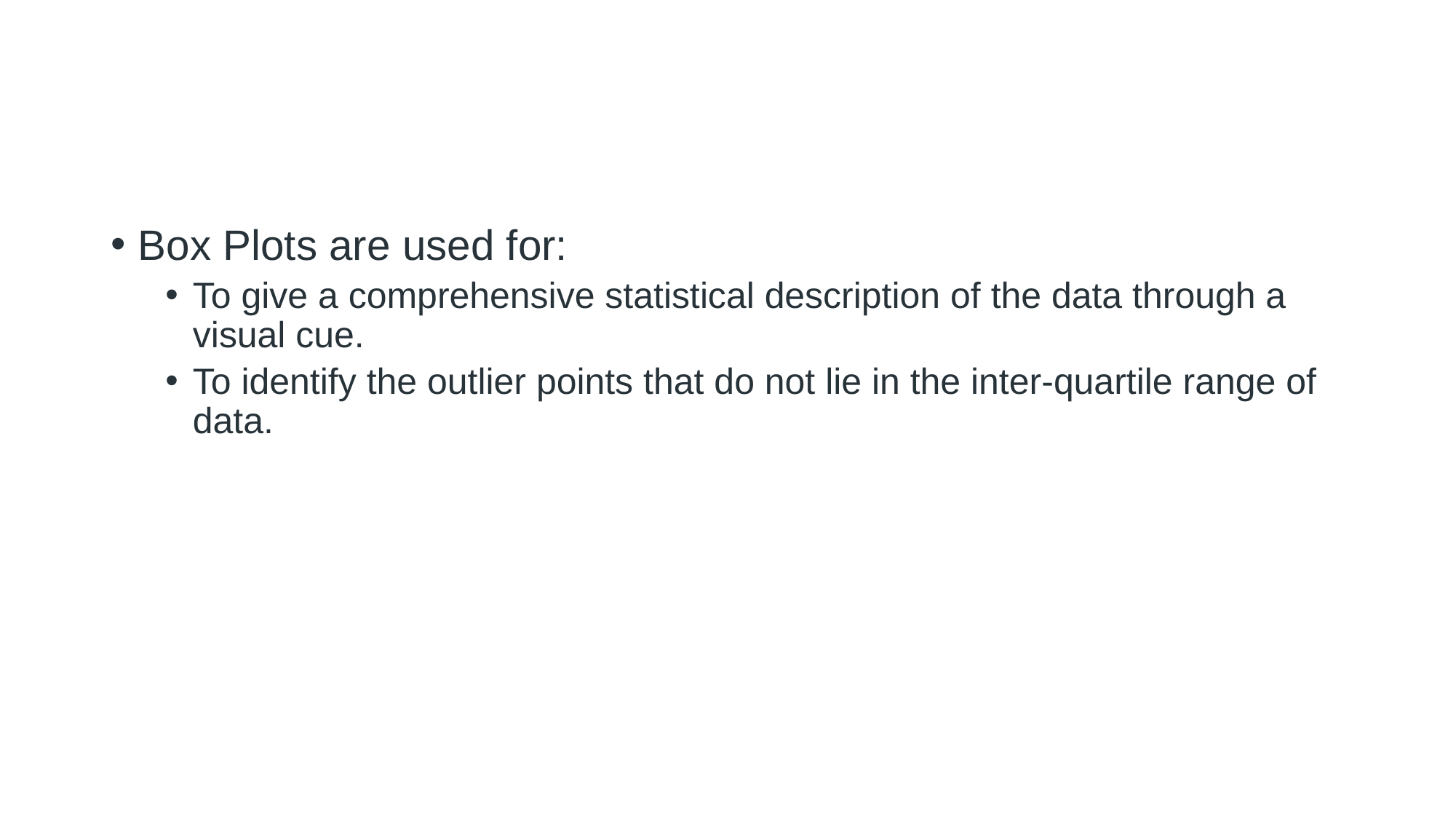

#
Box Plots are used for:
To give a comprehensive statistical description of the data through a visual cue.
To identify the outlier points that do not lie in the inter-quartile range of data.